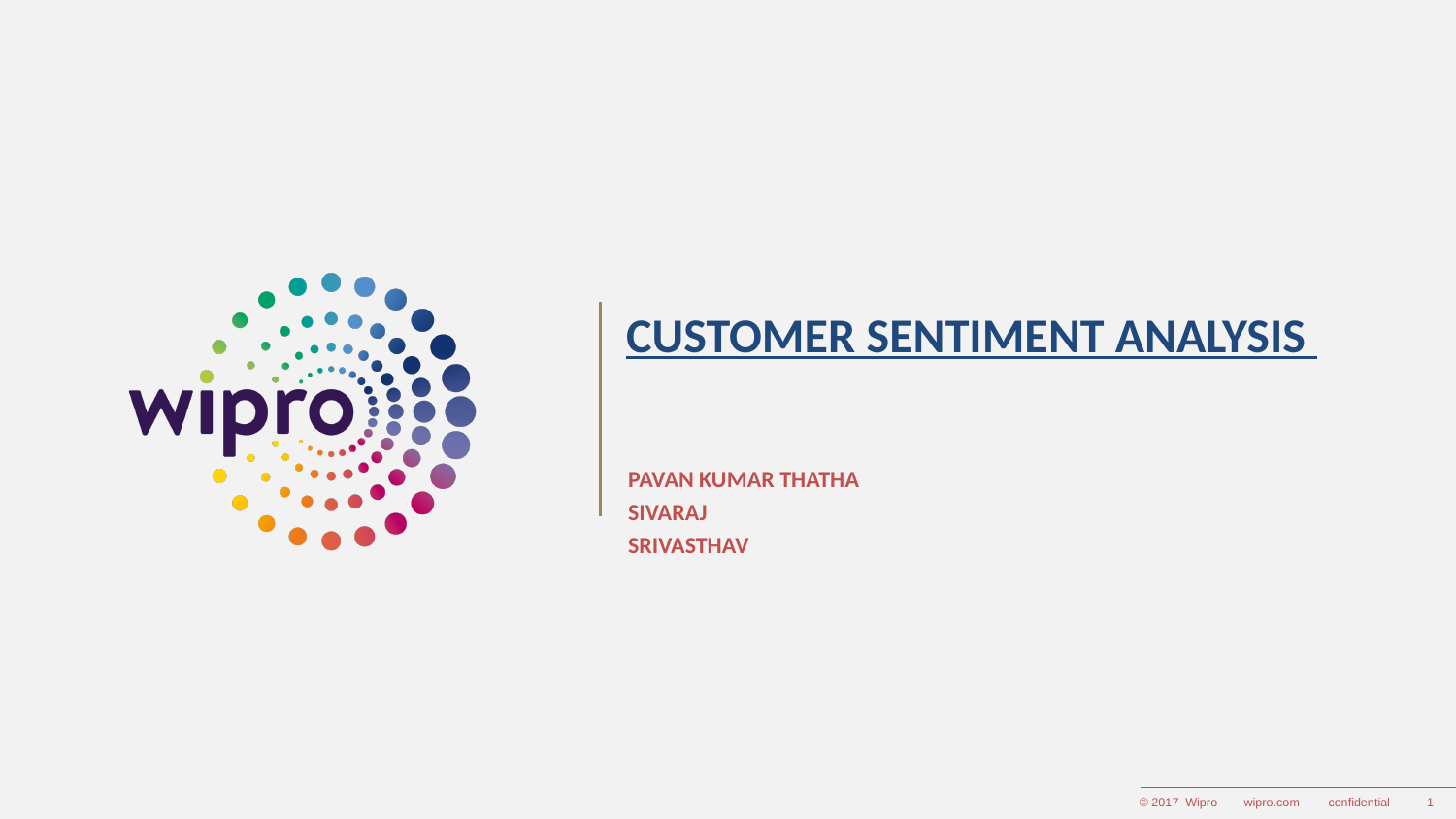

# CUSTOMER SENTIMENT ANALYSIS
PAVAN KUMAR THATHA
SIVARAJ
SRIVASTHAV